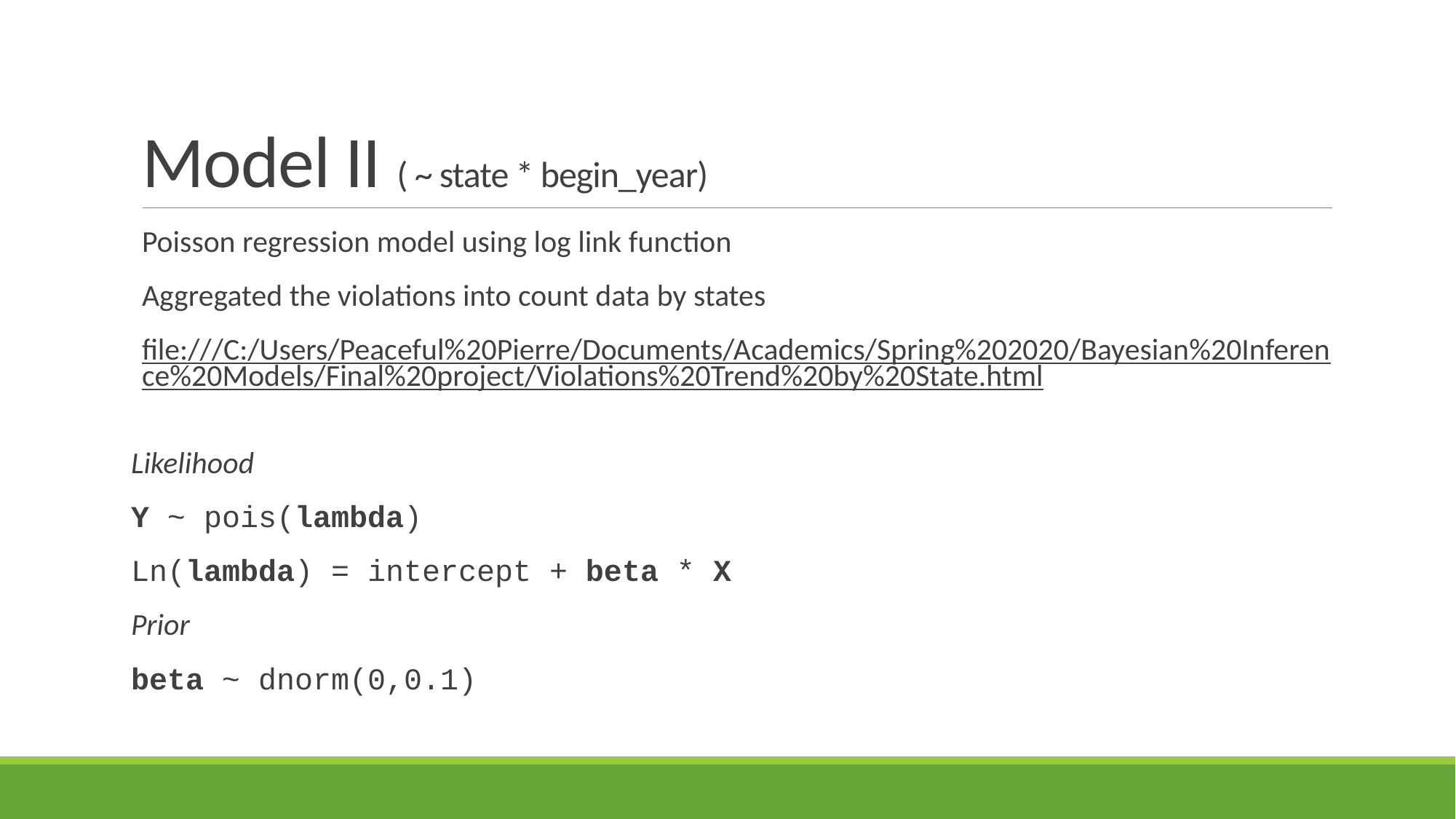

# Model II ( ~ state * begin_year)
Poisson regression model using log link function
Aggregated the violations into count data by states
file:///C:/Users/Peaceful%20Pierre/Documents/Academics/Spring%202020/Bayesian%20Inference%20Models/Final%20project/Violations%20Trend%20by%20State.html
Likelihood
Y ~ pois(lambda)
Ln(lambda) = intercept + beta * X
Prior
beta ~ dnorm(0,0.1)